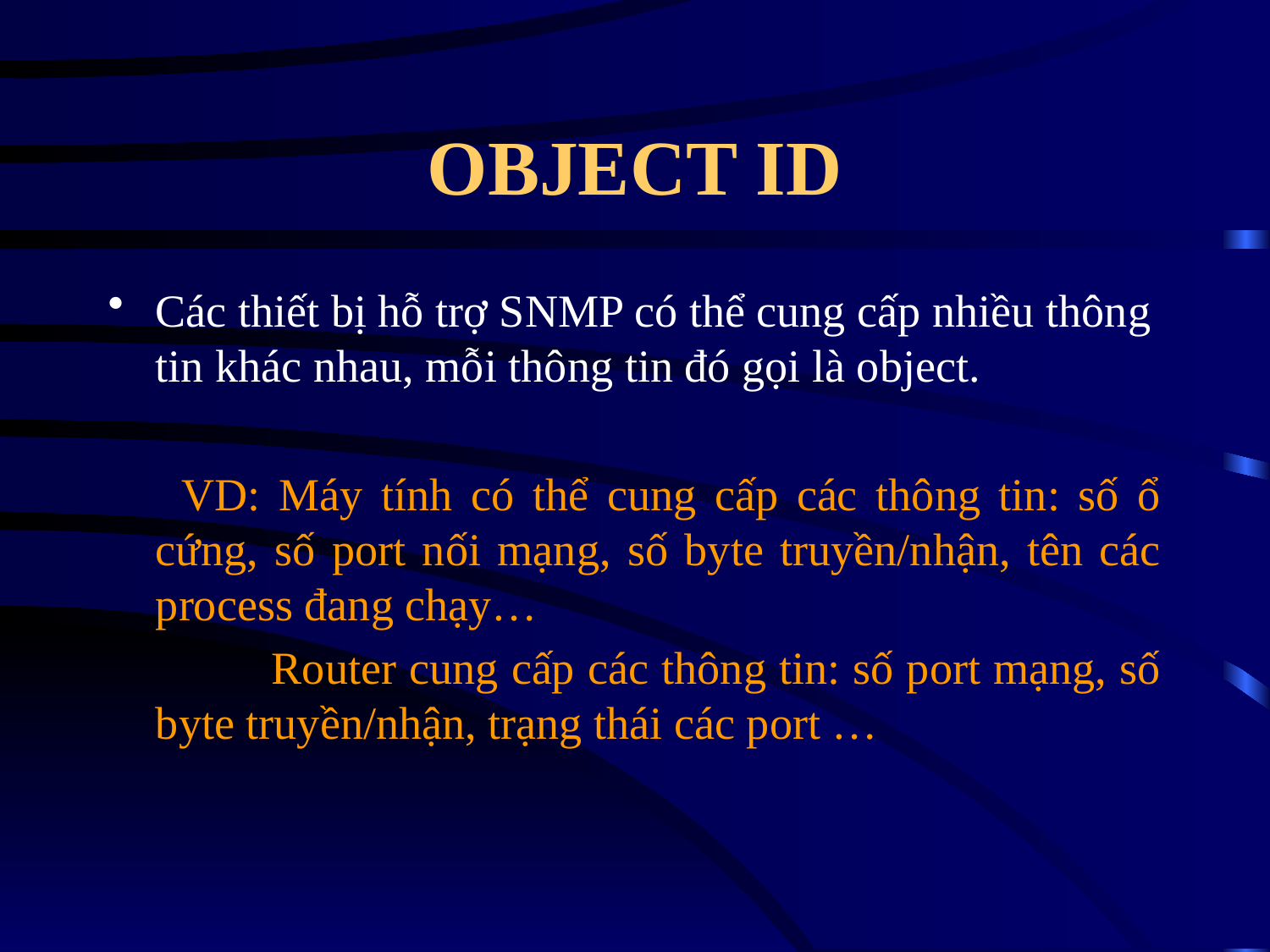

# OBJECT ID
Các thiết bị hỗ trợ SNMP có thể cung cấp nhiều thông tin khác nhau, mỗi thông tin đó gọi là object.

    VD: Máy tính có thể cung cấp các thông tin: số ổ cứng, số port nối mạng, số byte truyền/nhận, tên các process đang chạy…
	         Router cung cấp các thông tin: số port mạng, số byte truyền/nhận, trạng thái các port …